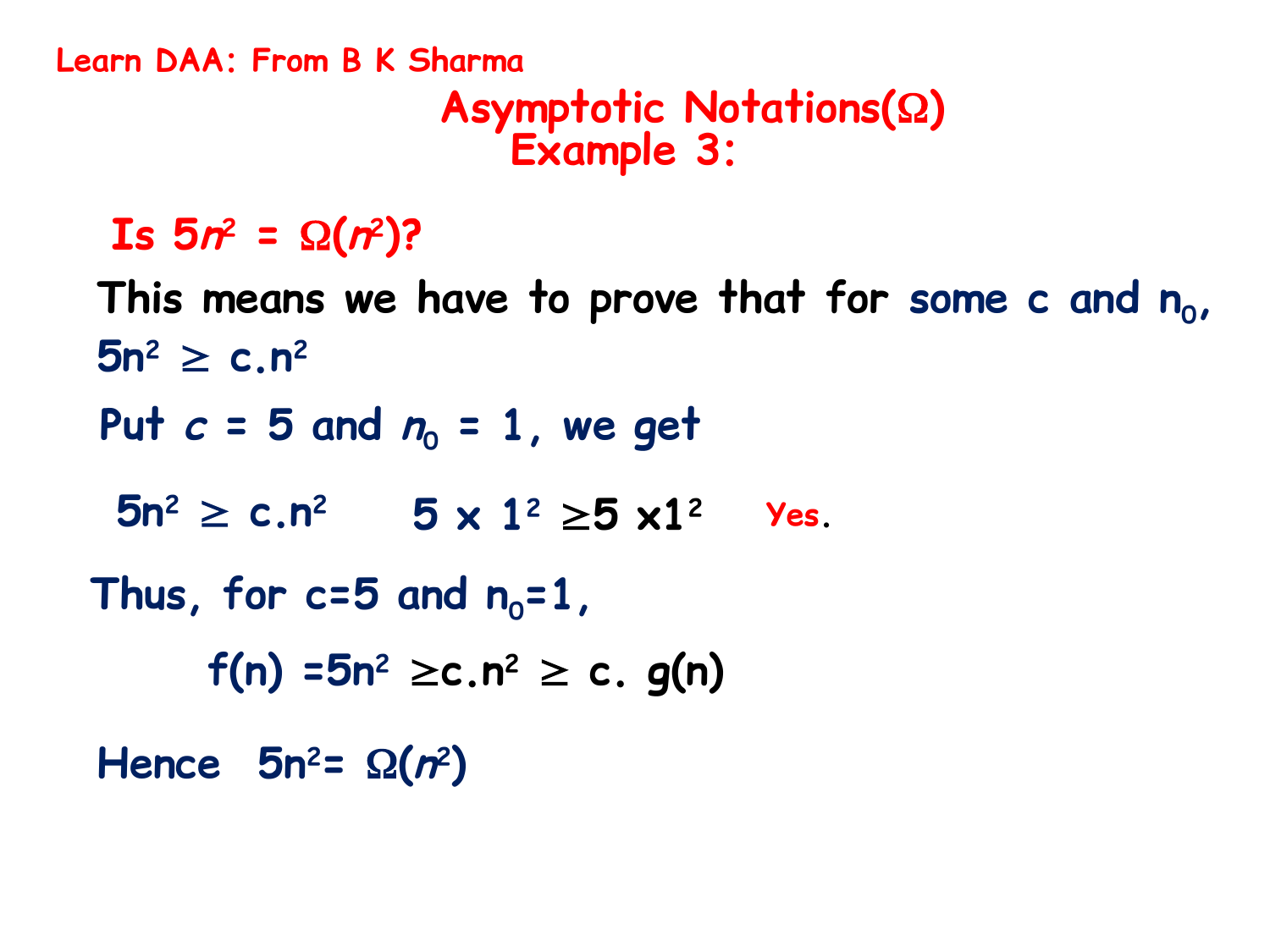

Learn DAA: From B K Sharma
Asymptotic Notations(Ω)
Example 3:
Is 5n2 = Ω(n2)?
This means we have to prove that for some c and n0, 5n2 ≥ c.n2
Put c = 5 and n0 = 1, we get
5n2 ≥ c.n2
5 x 12 ≥5 x12
Yes.
Thus, for c=5 and n0=1,
f(n) =5n2 ≥c.n2 ≥ c. g(n)
Hence  5n2= Ω(n2)